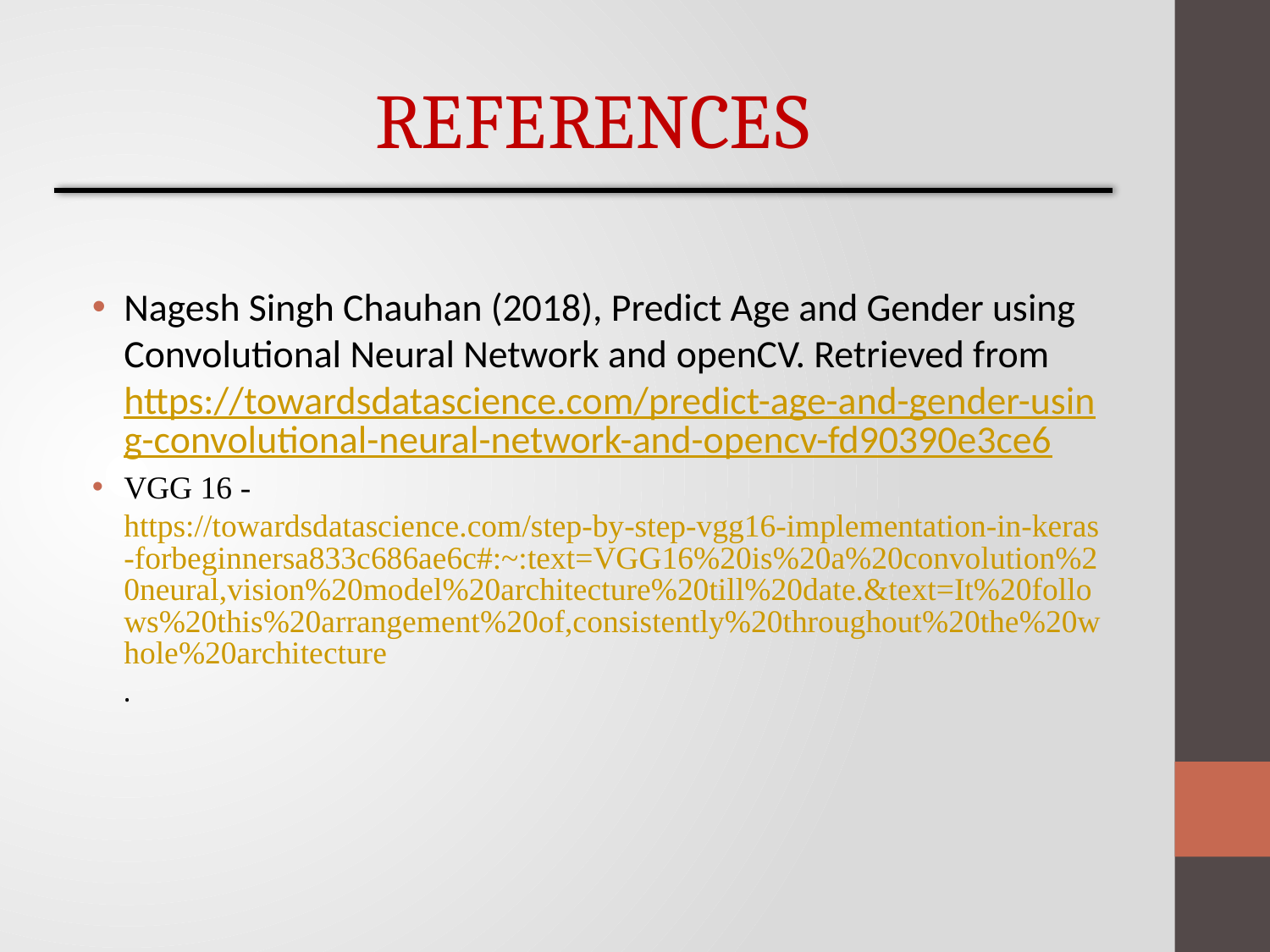

# REFERENCES

Nagesh Singh Chauhan (2018), Predict Age and Gender using Convolutional Neural Network and openCV. Retrieved from https://towardsdatascience.com/predict-age-and-gender-using-convolutional-neural-network-and-opencv-fd90390e3ce6
VGG 16 - https://towardsdatascience.com/step-by-step-vgg16-implementation-in-keras-forbeginnersa833c686ae6c#:~:text=VGG16%20is%20a%20convolution%20neural,vision%20model%20architecture%20till%20date.&text=It%20follows%20this%20arrangement%20of,consistently%20throughout%20the%20whole%20architecture.